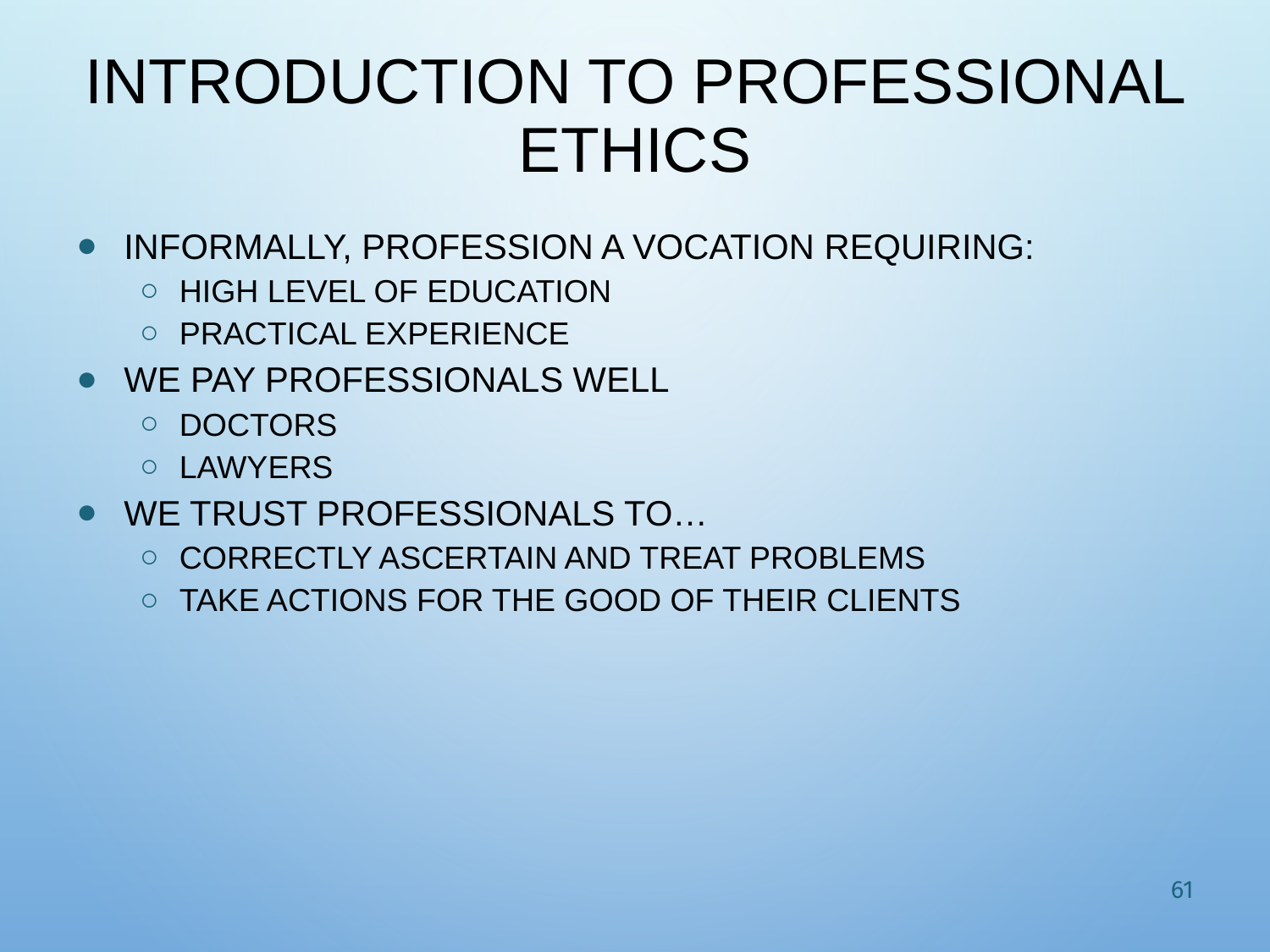

# Introduction to Professional Ethics
Informally, profession a vocation requiring:
High level of education
Practical experience
We pay professionals well
Doctors
Lawyers
We trust professionals to…
Correctly ascertain and treat problems
Take actions for the good of their clients
61